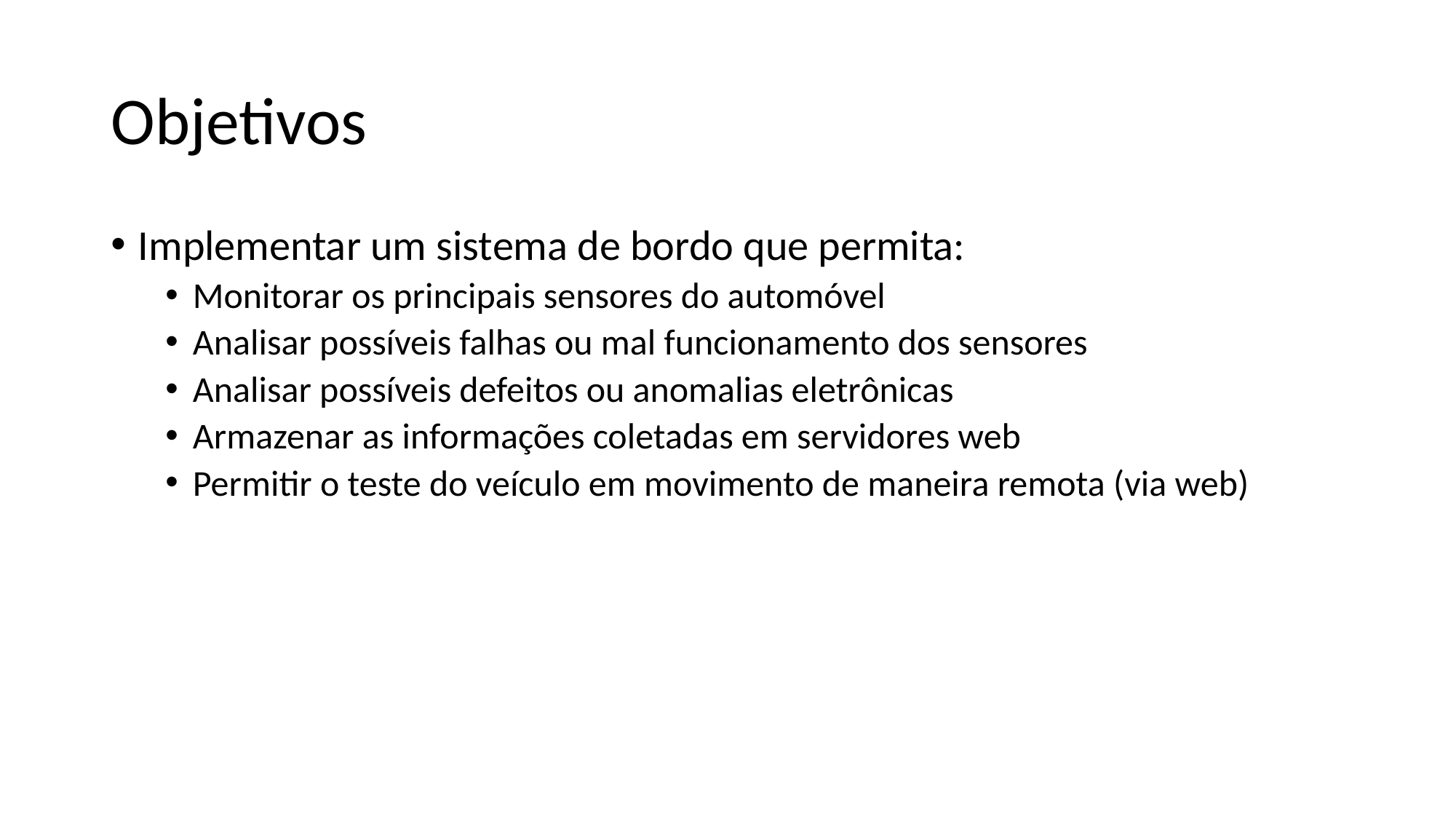

# Objetivos
Implementar um sistema de bordo que permita:
Monitorar os principais sensores do automóvel
Analisar possíveis falhas ou mal funcionamento dos sensores
Analisar possíveis defeitos ou anomalias eletrônicas
Armazenar as informações coletadas em servidores web
Permitir o teste do veículo em movimento de maneira remota (via web)